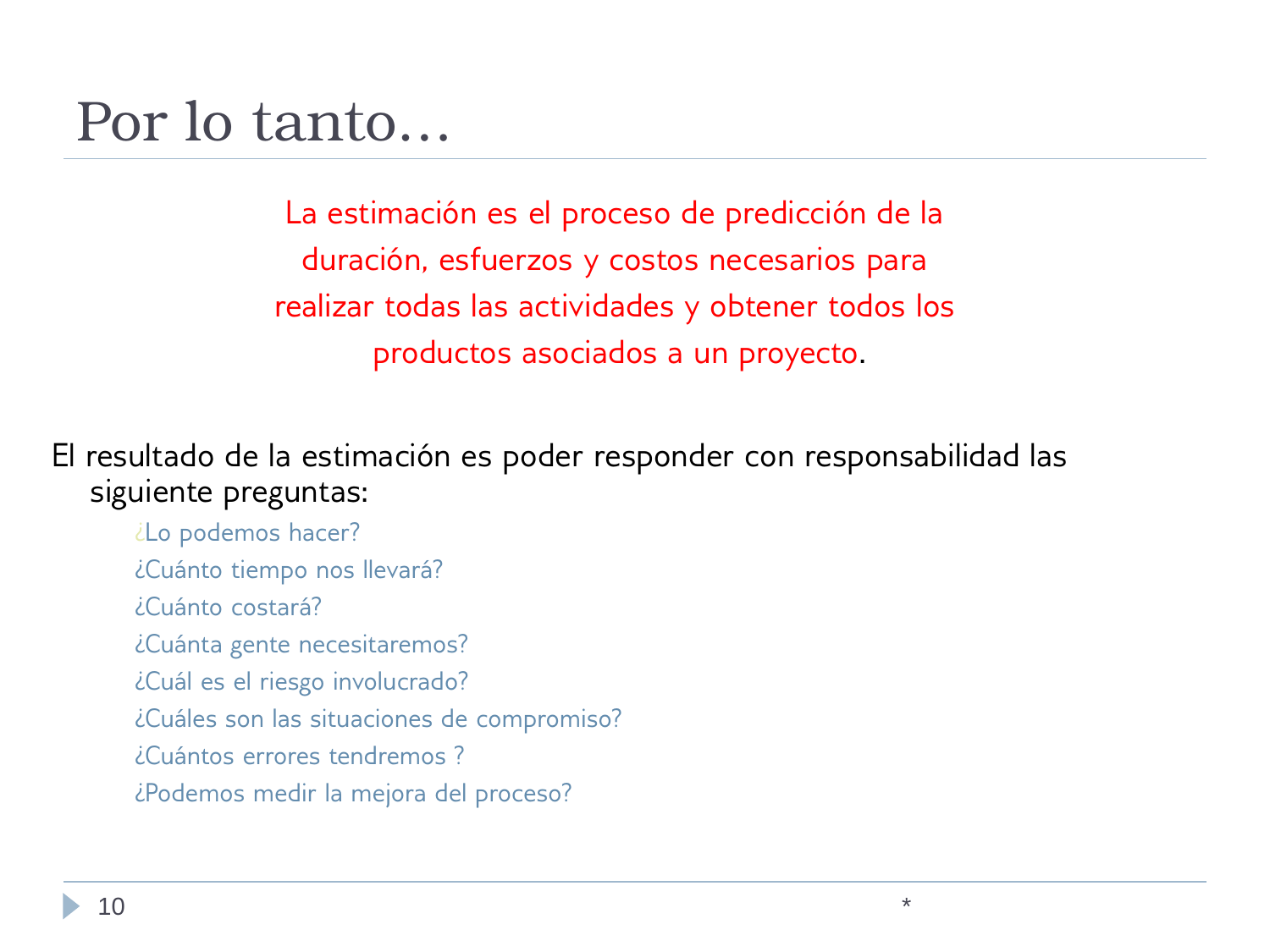

# Por lo tanto…
La estimación es el proceso de predicción de la
duración, esfuerzos y costos necesarios para
realizar todas las actividades y obtener todos los
productos asociados a un proyecto.

El resultado de la estimación es poder responder con responsabilidad las siguiente preguntas:
¿Lo podemos hacer?
¿Cuánto tiempo nos llevará?
¿Cuánto costará?
¿Cuánta gente necesitaremos?
¿Cuál es el riesgo involucrado?
¿Cuáles son las situaciones de compromiso?
¿Cuántos errores tendremos ?
¿Podemos medir la mejora del proceso?

10
*